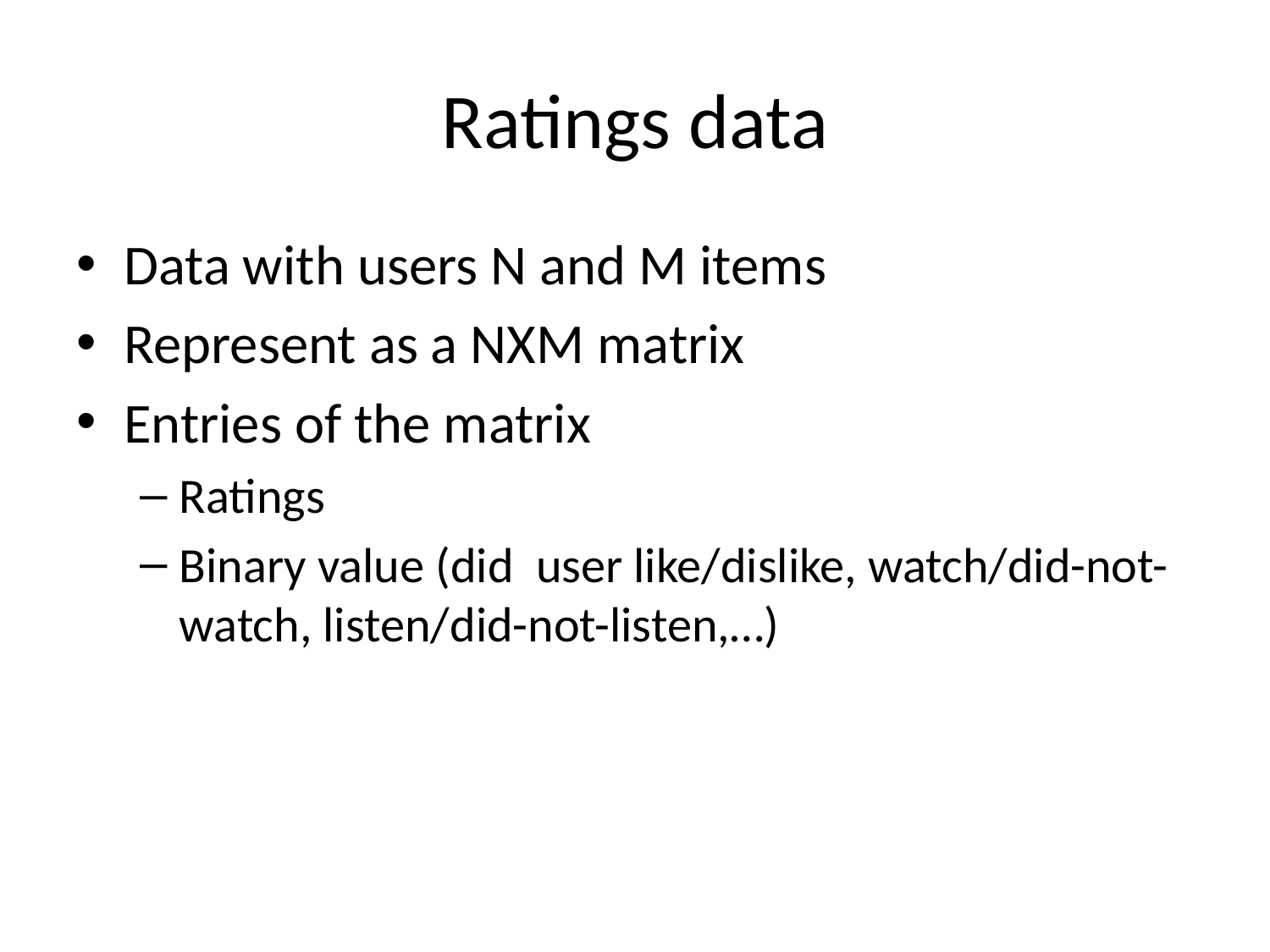

# Ratings data
Data with users N and M items
Represent as a NXM matrix
Entries of the matrix
Ratings
Binary value (did  user like/dislike, watch/did-not-watch, listen/did-not-listen,…)